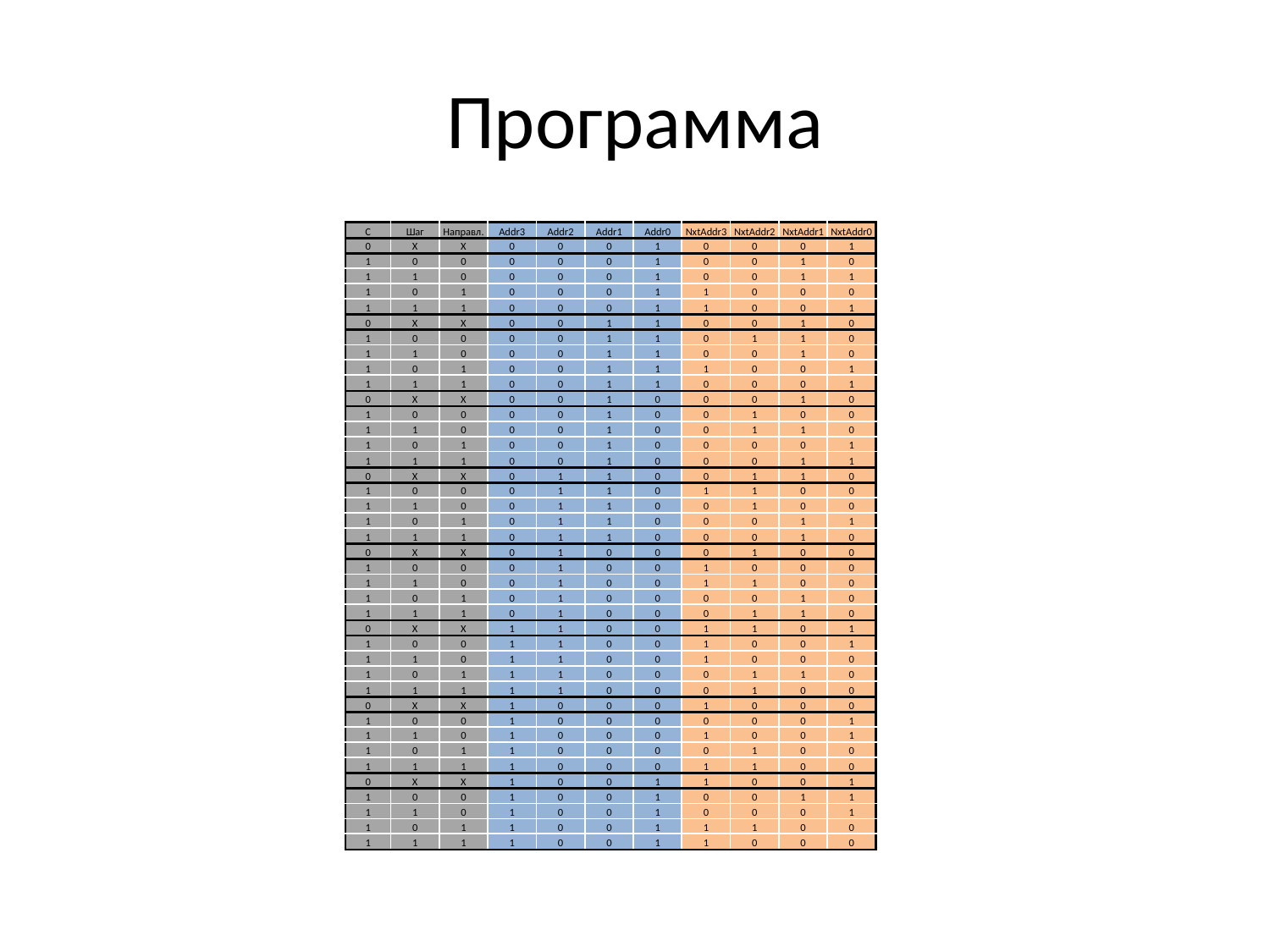

# Программа
| C | Шаг | Направл. | Addr3 | Addr2 | Addr1 | Addr0 | NxtAddr3 | NxtAddr2 | NxtAddr1 | NxtAddr0 |
| --- | --- | --- | --- | --- | --- | --- | --- | --- | --- | --- |
| 0 | X | X | 0 | 0 | 0 | 1 | 0 | 0 | 0 | 1 |
| 1 | 0 | 0 | 0 | 0 | 0 | 1 | 0 | 0 | 1 | 0 |
| 1 | 1 | 0 | 0 | 0 | 0 | 1 | 0 | 0 | 1 | 1 |
| 1 | 0 | 1 | 0 | 0 | 0 | 1 | 1 | 0 | 0 | 0 |
| 1 | 1 | 1 | 0 | 0 | 0 | 1 | 1 | 0 | 0 | 1 |
| 0 | X | X | 0 | 0 | 1 | 1 | 0 | 0 | 1 | 0 |
| 1 | 0 | 0 | 0 | 0 | 1 | 1 | 0 | 1 | 1 | 0 |
| 1 | 1 | 0 | 0 | 0 | 1 | 1 | 0 | 0 | 1 | 0 |
| 1 | 0 | 1 | 0 | 0 | 1 | 1 | 1 | 0 | 0 | 1 |
| 1 | 1 | 1 | 0 | 0 | 1 | 1 | 0 | 0 | 0 | 1 |
| 0 | X | X | 0 | 0 | 1 | 0 | 0 | 0 | 1 | 0 |
| 1 | 0 | 0 | 0 | 0 | 1 | 0 | 0 | 1 | 0 | 0 |
| 1 | 1 | 0 | 0 | 0 | 1 | 0 | 0 | 1 | 1 | 0 |
| 1 | 0 | 1 | 0 | 0 | 1 | 0 | 0 | 0 | 0 | 1 |
| 1 | 1 | 1 | 0 | 0 | 1 | 0 | 0 | 0 | 1 | 1 |
| 0 | X | X | 0 | 1 | 1 | 0 | 0 | 1 | 1 | 0 |
| 1 | 0 | 0 | 0 | 1 | 1 | 0 | 1 | 1 | 0 | 0 |
| 1 | 1 | 0 | 0 | 1 | 1 | 0 | 0 | 1 | 0 | 0 |
| 1 | 0 | 1 | 0 | 1 | 1 | 0 | 0 | 0 | 1 | 1 |
| 1 | 1 | 1 | 0 | 1 | 1 | 0 | 0 | 0 | 1 | 0 |
| 0 | X | X | 0 | 1 | 0 | 0 | 0 | 1 | 0 | 0 |
| 1 | 0 | 0 | 0 | 1 | 0 | 0 | 1 | 0 | 0 | 0 |
| 1 | 1 | 0 | 0 | 1 | 0 | 0 | 1 | 1 | 0 | 0 |
| 1 | 0 | 1 | 0 | 1 | 0 | 0 | 0 | 0 | 1 | 0 |
| 1 | 1 | 1 | 0 | 1 | 0 | 0 | 0 | 1 | 1 | 0 |
| 0 | X | X | 1 | 1 | 0 | 0 | 1 | 1 | 0 | 1 |
| 1 | 0 | 0 | 1 | 1 | 0 | 0 | 1 | 0 | 0 | 1 |
| 1 | 1 | 0 | 1 | 1 | 0 | 0 | 1 | 0 | 0 | 0 |
| 1 | 0 | 1 | 1 | 1 | 0 | 0 | 0 | 1 | 1 | 0 |
| 1 | 1 | 1 | 1 | 1 | 0 | 0 | 0 | 1 | 0 | 0 |
| 0 | X | X | 1 | 0 | 0 | 0 | 1 | 0 | 0 | 0 |
| 1 | 0 | 0 | 1 | 0 | 0 | 0 | 0 | 0 | 0 | 1 |
| 1 | 1 | 0 | 1 | 0 | 0 | 0 | 1 | 0 | 0 | 1 |
| 1 | 0 | 1 | 1 | 0 | 0 | 0 | 0 | 1 | 0 | 0 |
| 1 | 1 | 1 | 1 | 0 | 0 | 0 | 1 | 1 | 0 | 0 |
| 0 | X | X | 1 | 0 | 0 | 1 | 1 | 0 | 0 | 1 |
| 1 | 0 | 0 | 1 | 0 | 0 | 1 | 0 | 0 | 1 | 1 |
| 1 | 1 | 0 | 1 | 0 | 0 | 1 | 0 | 0 | 0 | 1 |
| 1 | 0 | 1 | 1 | 0 | 0 | 1 | 1 | 1 | 0 | 0 |
| 1 | 1 | 1 | 1 | 0 | 0 | 1 | 1 | 0 | 0 | 0 |